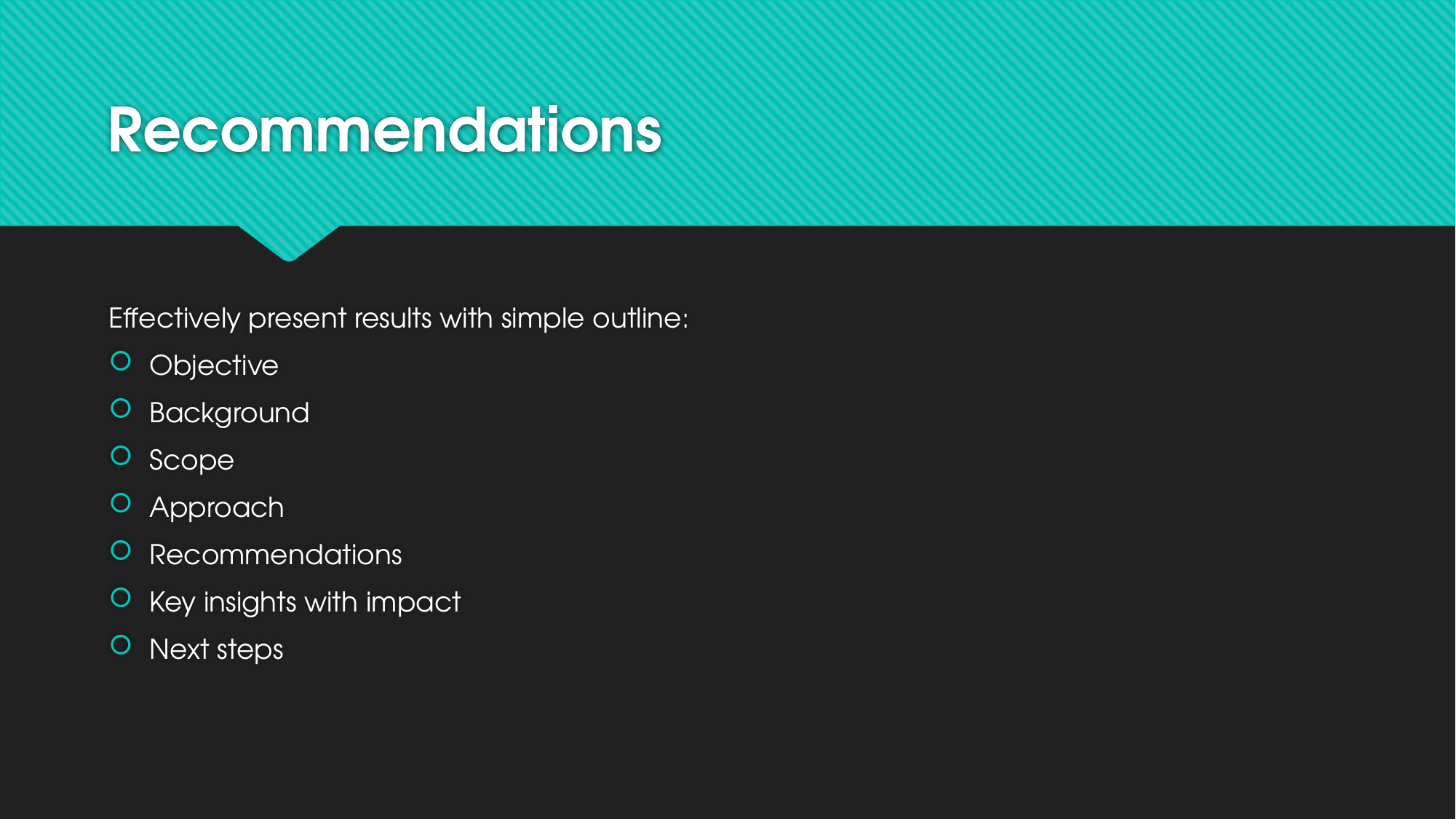

# Recommendations
Effectively present results with simple outline:
Objective
Background
Scope
Approach
Recommendations
Key insights with impact
Next steps